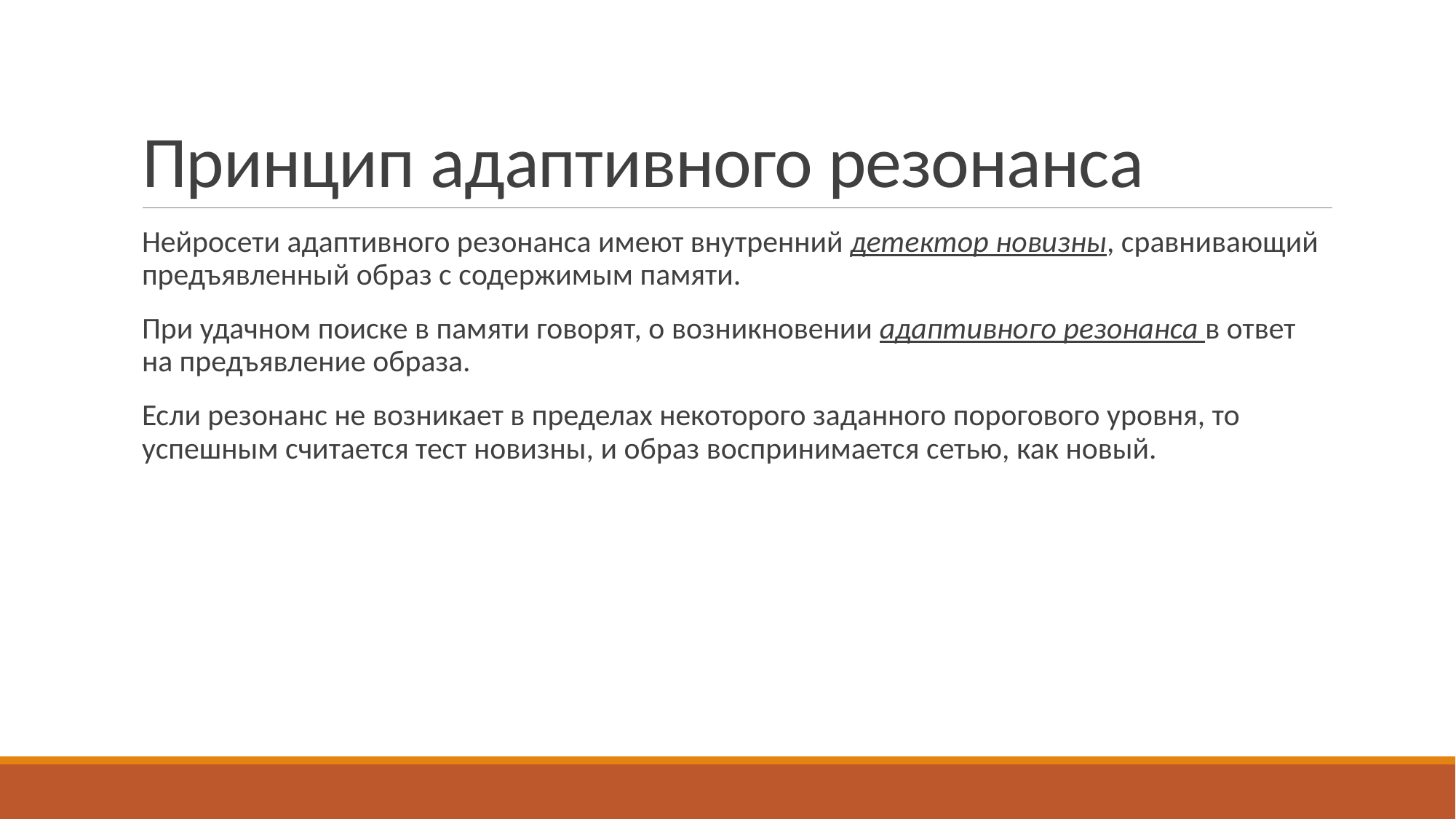

# Принцип адаптивного резонанса
Нейросети адаптивного резонанса имеют внутренний детектор новизны, сравнивающий предъявленный образ с содержимым памяти.
При удачном поиске в памяти говорят, о возникновении адаптивного резонанса в ответ на предъявление образа.
Если резонанс не возникает в пределах некоторого заданного порогового уровня, то успешным считается тест новизны, и образ воспринимается сетью, как новый.